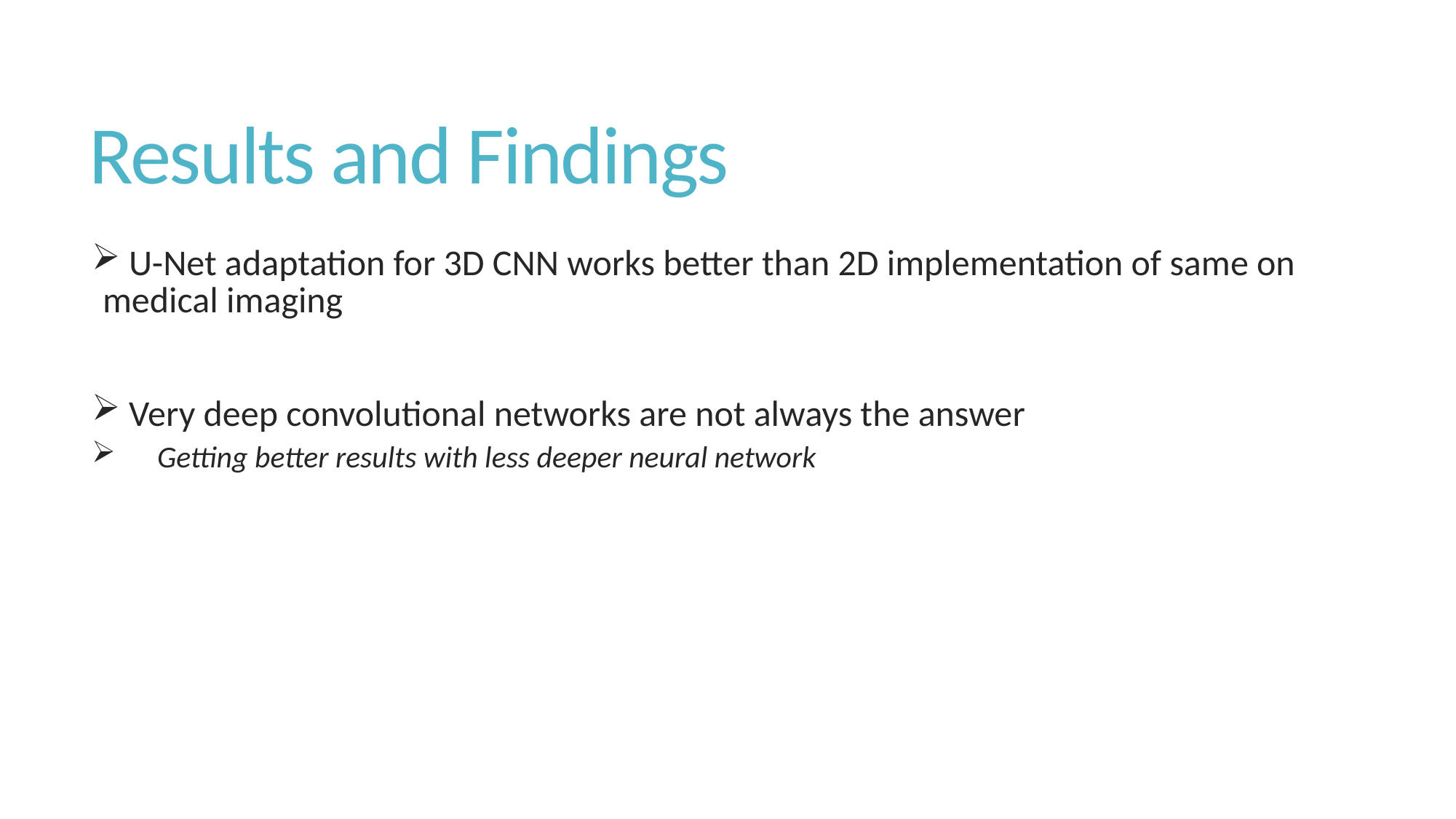

# Results and Findings
 U-Net adaptation for 3D CNN works better than 2D implementation of same on medical imaging

 Very deep convolutional networks are not always the answer
Getting better results with less deeper neural network